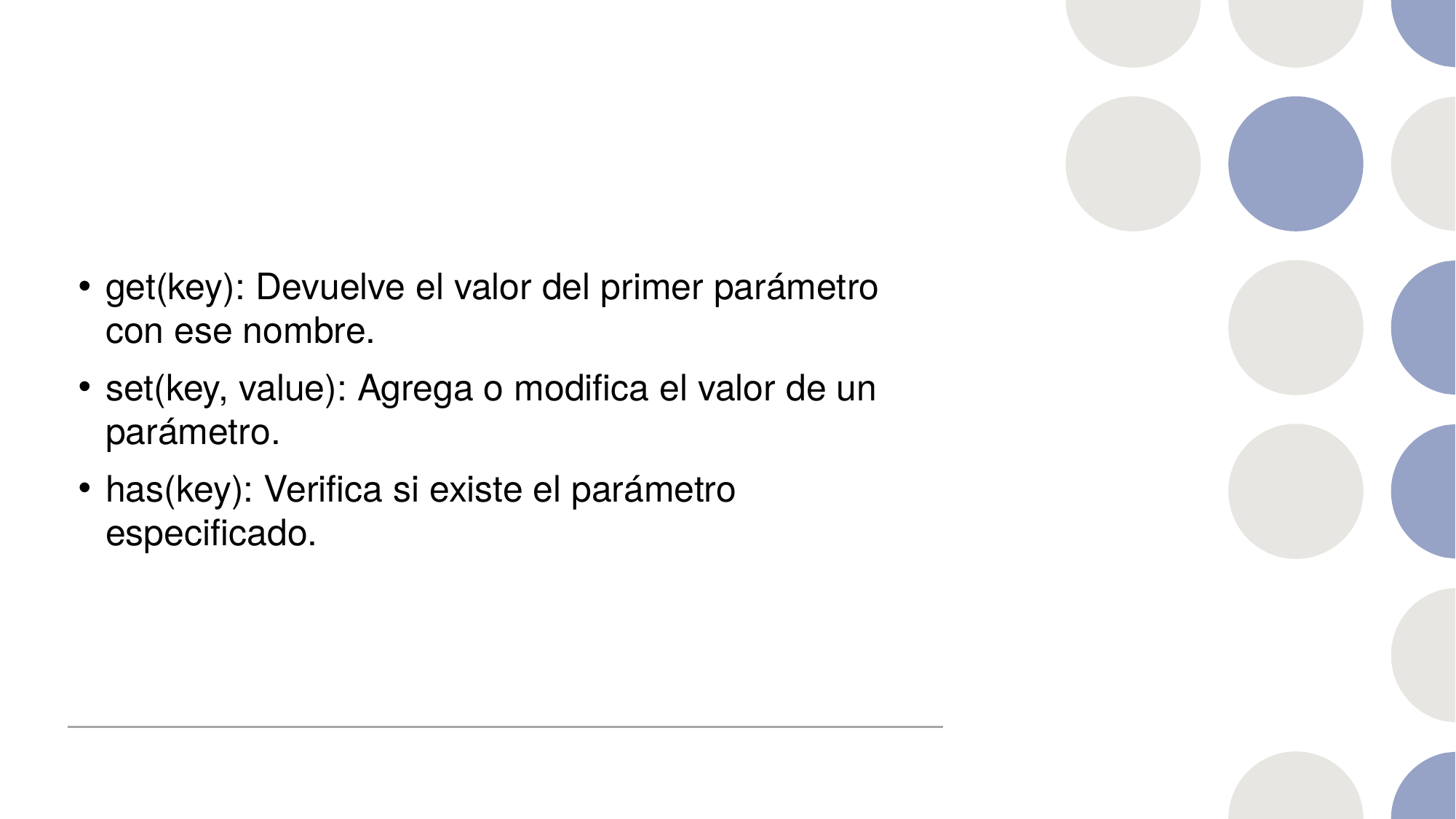

#
get(key): Devuelve el valor del primer parámetro con ese nombre.
set(key, value): Agrega o modifica el valor de un parámetro.
has(key): Verifica si existe el parámetro especificado.